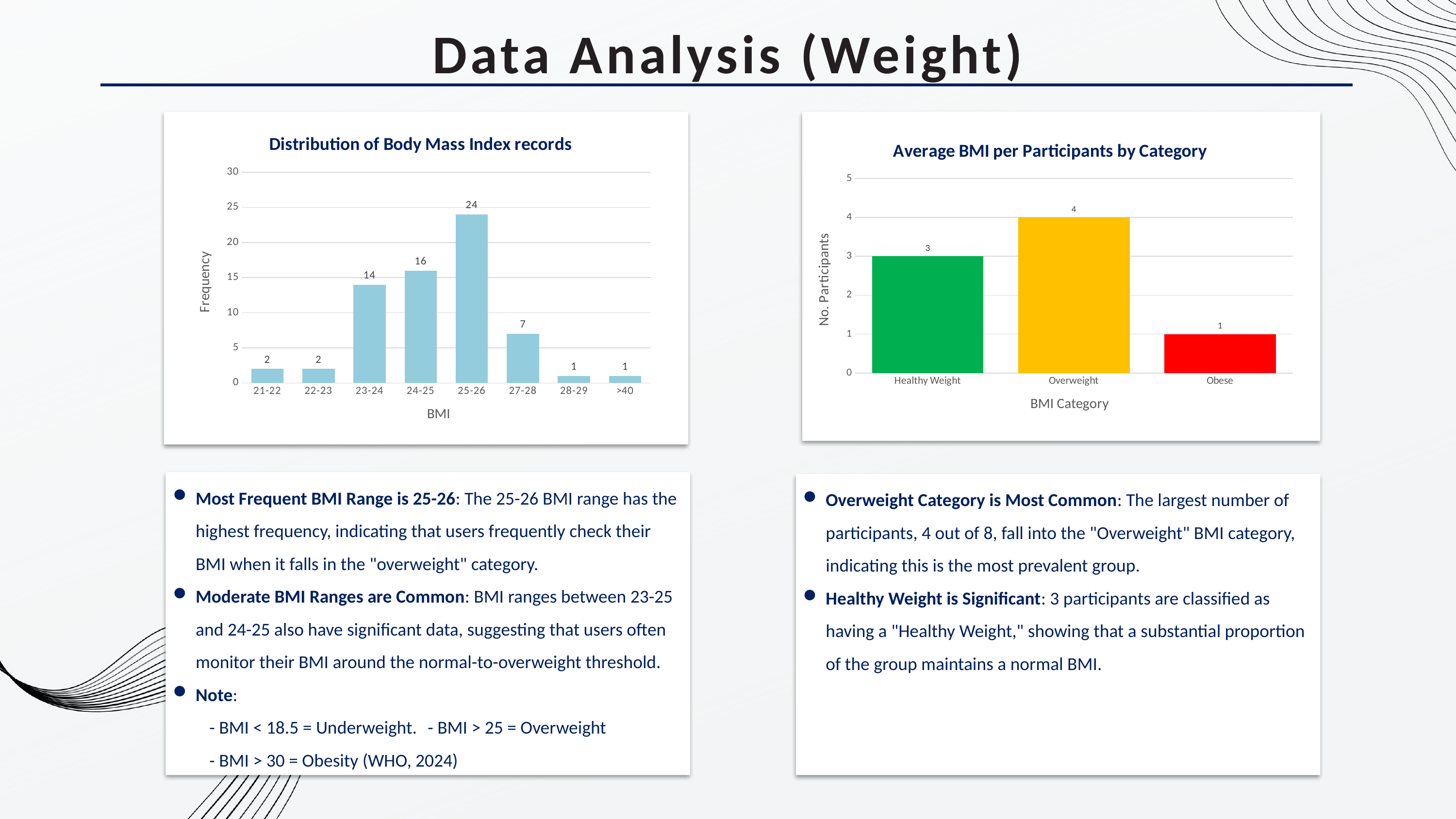

Data Analysis (Weight)

### Chart: Distribution of Body Mass Index records

| Category | Total |
|---|---|
| 21-22 | 2.0 |
| 22-23 | 2.0 |
| 23-24 | 14.0 |
| 24-25 | 16.0 |
| 25-26 | 24.0 |
| 27-28 | 7.0 |
| 28-29 | 1.0 |
| >40 | 1.0 |

### Chart: Average BMI per Participants by Category

| Category | Total |
|---|---|
| Healthy Weight | 3.0 |
| Overweight | 4.0 |
| Obese | 1.0 |
Most Frequent BMI Range is 25-26: The 25-26 BMI range has the highest frequency, indicating that users frequently check their BMI when it falls in the "overweight" category.
Moderate BMI Ranges are Common: BMI ranges between 23-25 and 24-25 also have significant data, suggesting that users often monitor their BMI around the normal-to-overweight threshold.
Note:
- BMI < 18.5 = Underweight.	- BMI > 25 = Overweight
- BMI > 30 = Obesity (WHO, 2024)
Overweight Category is Most Common: The largest number of participants, 4 out of 8, fall into the "Overweight" BMI category, indicating this is the most prevalent group.
Healthy Weight is Significant: 3 participants are classified as having a "Healthy Weight," showing that a substantial proportion of the group maintains a normal BMI.